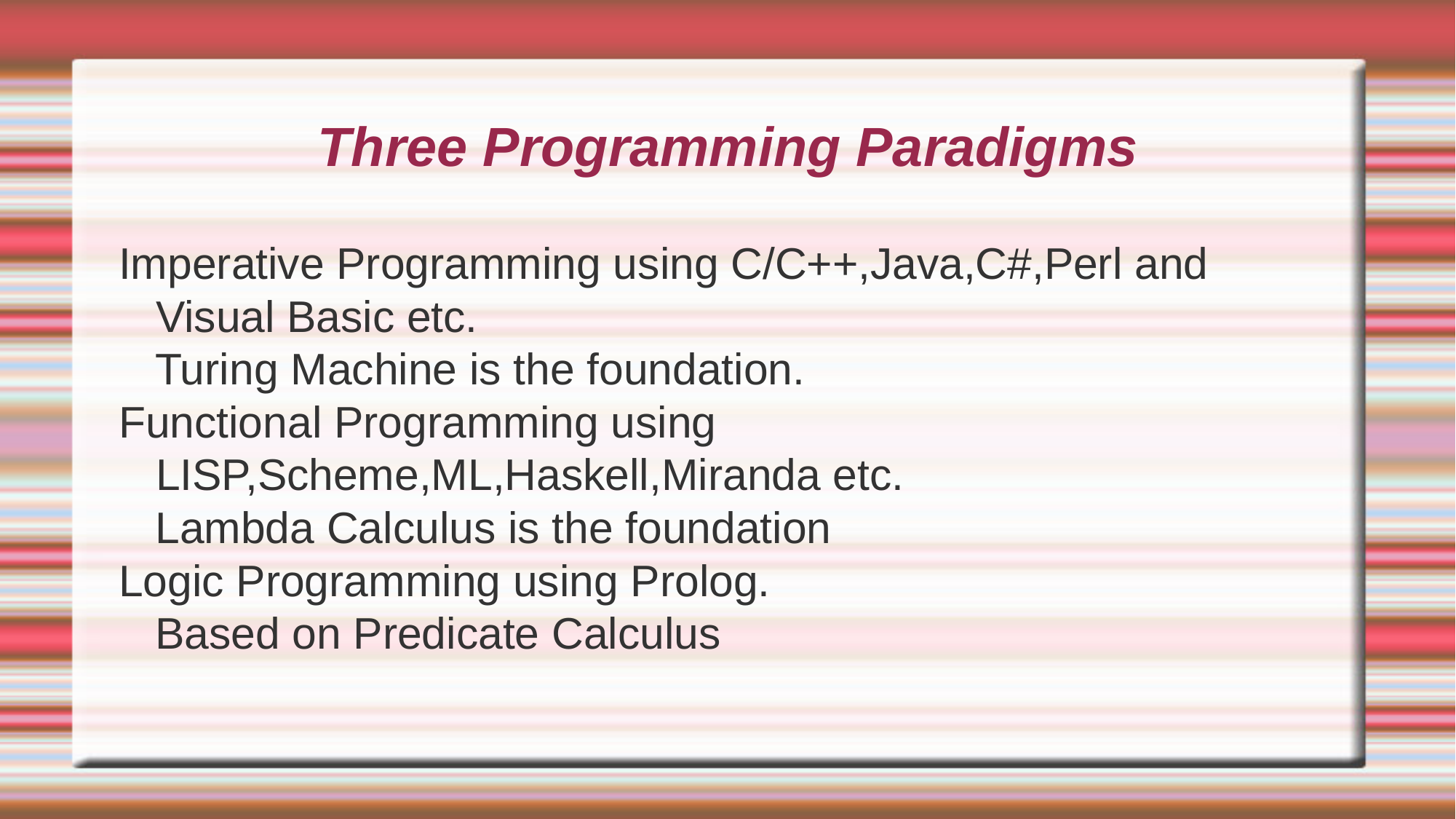

# Three Programming Paradigms
Imperative Programming using C/C++,Java,C#,Perl and Visual Basic etc.
   Turing Machine is the foundation.
Functional Programming using LISP,Scheme,ML,Haskell,Miranda etc.
   Lambda Calculus is the foundation
Logic Programming using Prolog.
   Based on Predicate Calculus